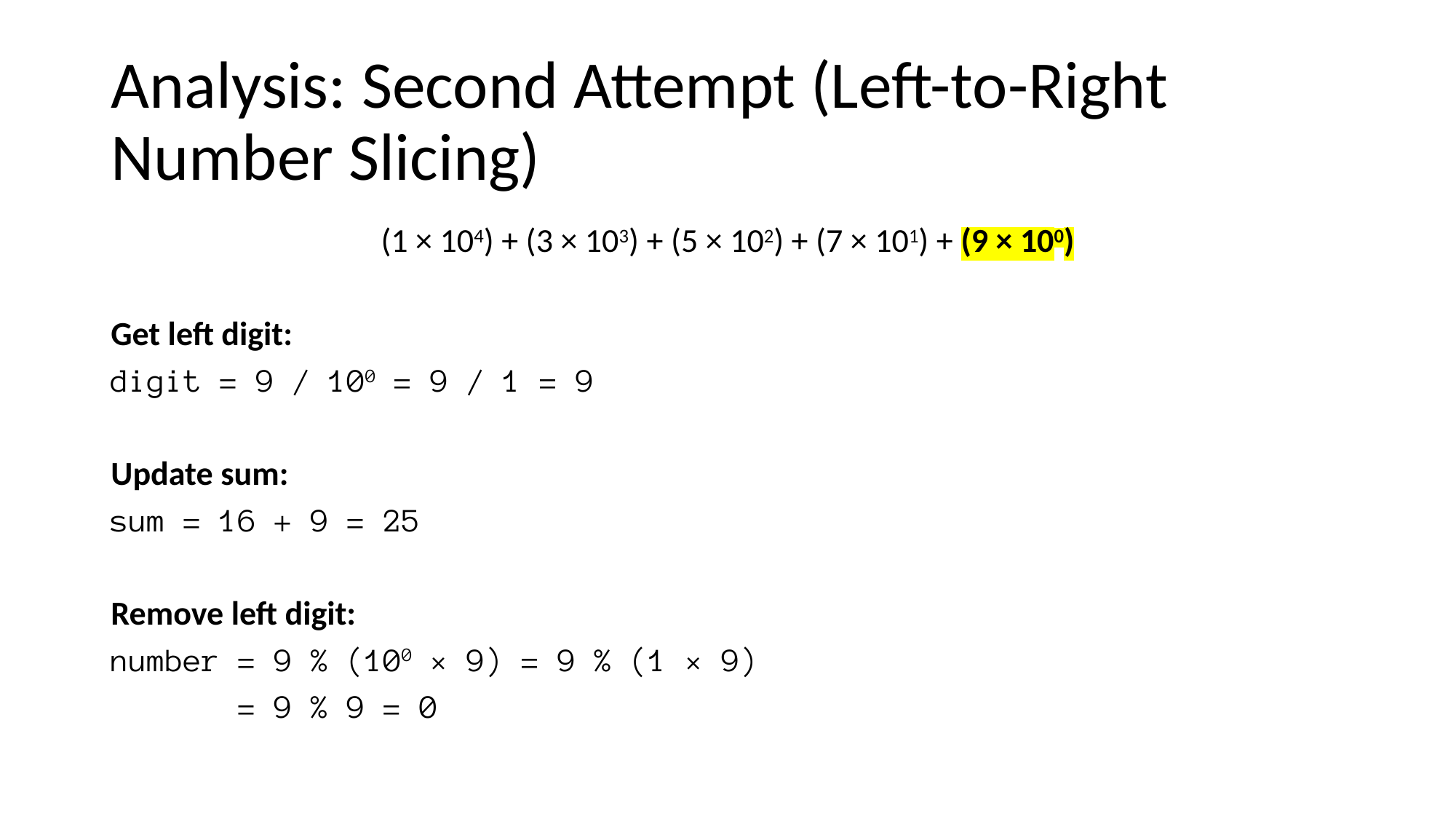

# Analysis: Second Attempt (Left-to-Right Number Slicing)
(1 × 104) + (3 × 103) + (5 × 102) + (7 × 101) + (9 × 100)

Get left digit:
digit = 9 / 100 = 9 / 1 = 9

Update sum:
sum = 16 + 9 = 25

Remove left digit:
number = 9 % (100 × 9) = 9 % (1 × 9)
       = 9 % 9 = 0